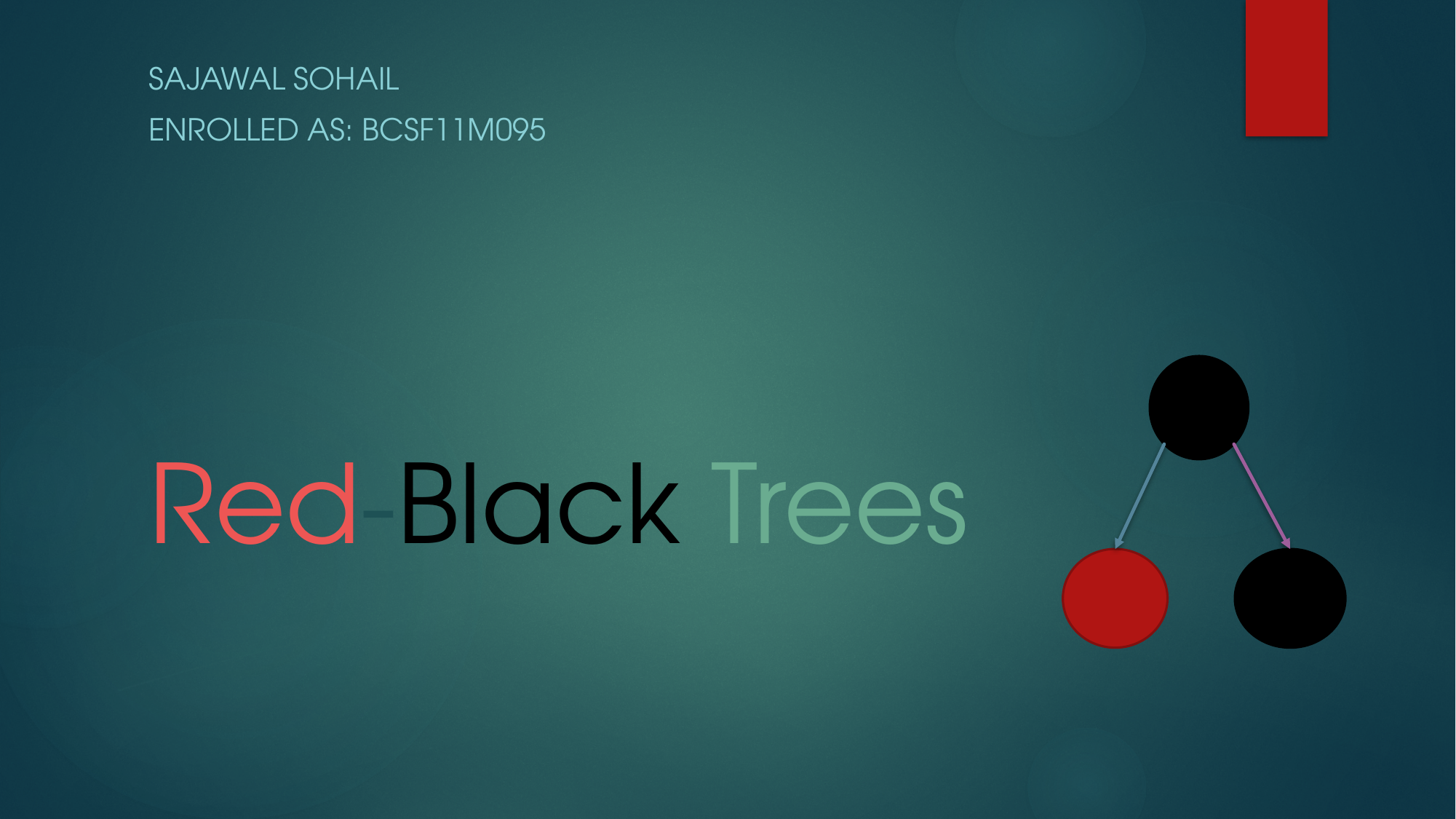

SAJAWAL SOHAIL
Enrolled As: BCSF11M095
# Red-Black Trees